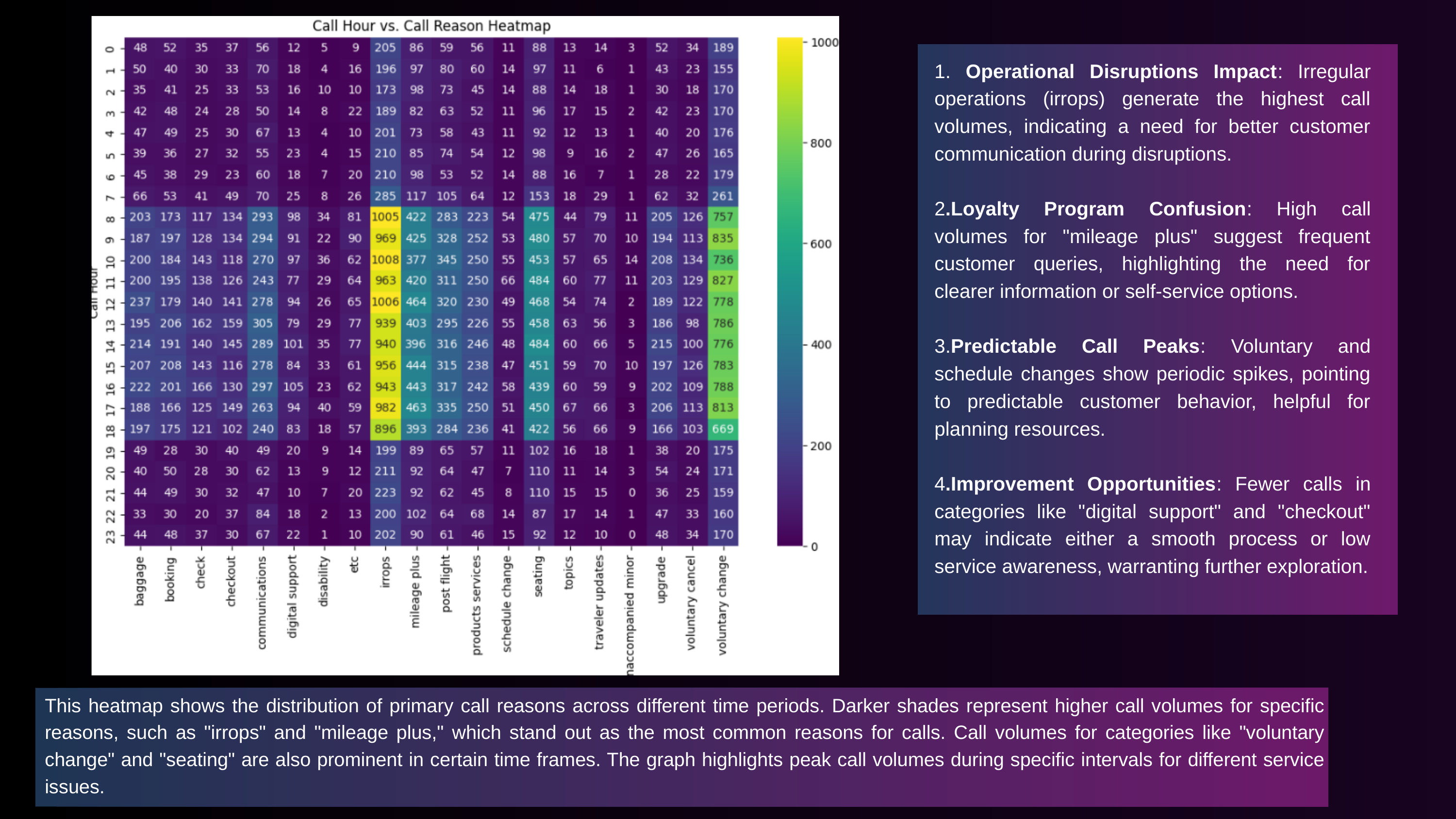

1. Operational Disruptions Impact: Irregular operations (irrops) generate the highest call volumes, indicating a need for better customer communication during disruptions.

2.Loyalty Program Confusion: High call volumes for "mileage plus" suggest frequent customer queries, highlighting the need for clearer information or self-service options.

3.Predictable Call Peaks: Voluntary and schedule changes show periodic spikes, pointing to predictable customer behavior, helpful for planning resources.

4.Improvement Opportunities: Fewer calls in categories like "digital support" and "checkout" may indicate either a smooth process or low service awareness, warranting further exploration.

This heatmap shows the distribution of primary call reasons across different time periods. Darker shades represent higher call volumes for specific reasons, such as "irrops" and "mileage plus," which stand out as the most common reasons for calls. Call volumes for categories like "voluntary change" and "seating" are also prominent in certain time frames. The graph highlights peak call volumes during specific intervals for different service issues.